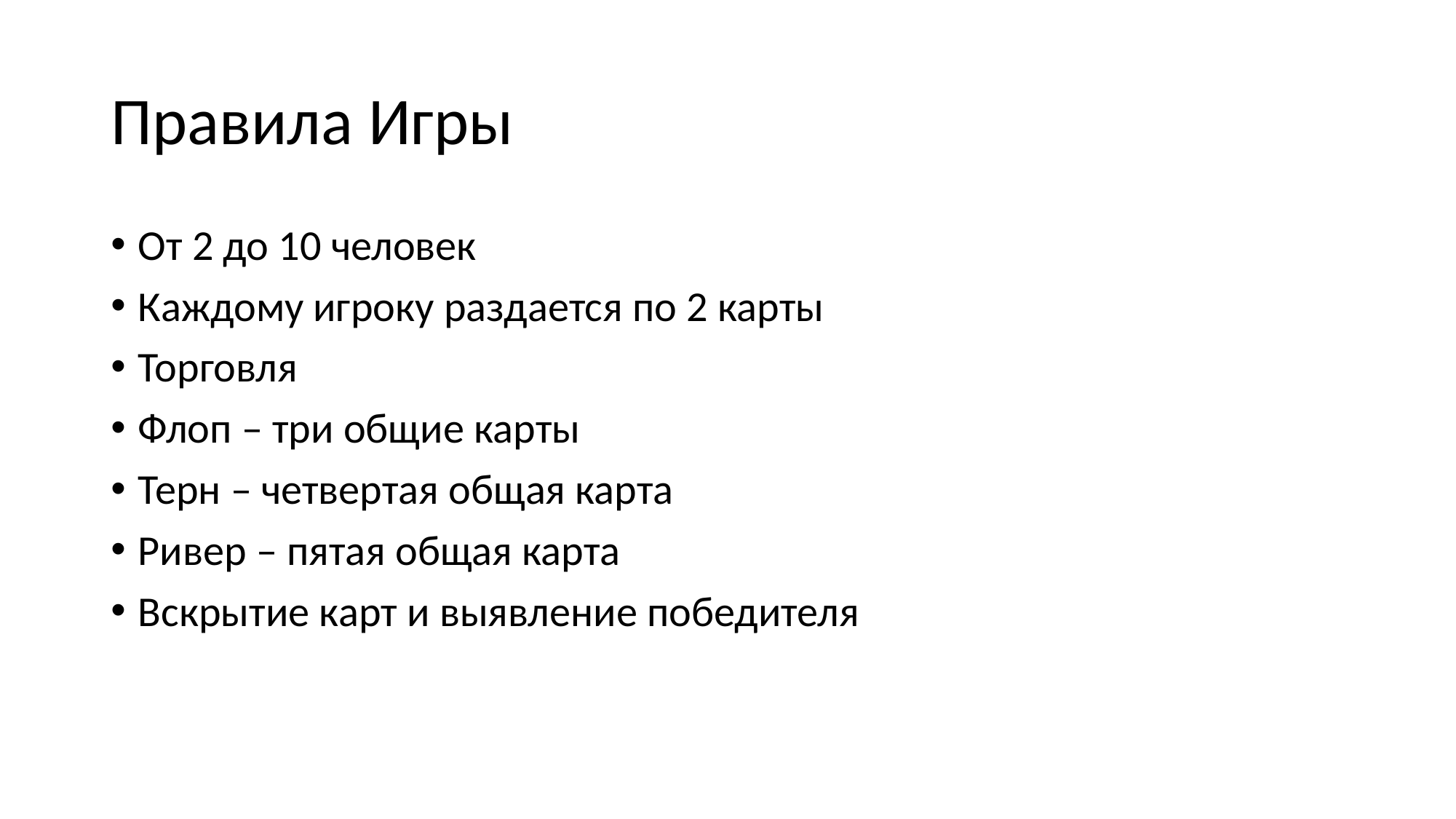

# Правила Игры
От 2 до 10 человек
Каждому игроку раздается по 2 карты
Торговля
Флоп – три общие карты
Терн – четвертая общая карта
Ривер – пятая общая карта
Вскрытие карт и выявление победителя